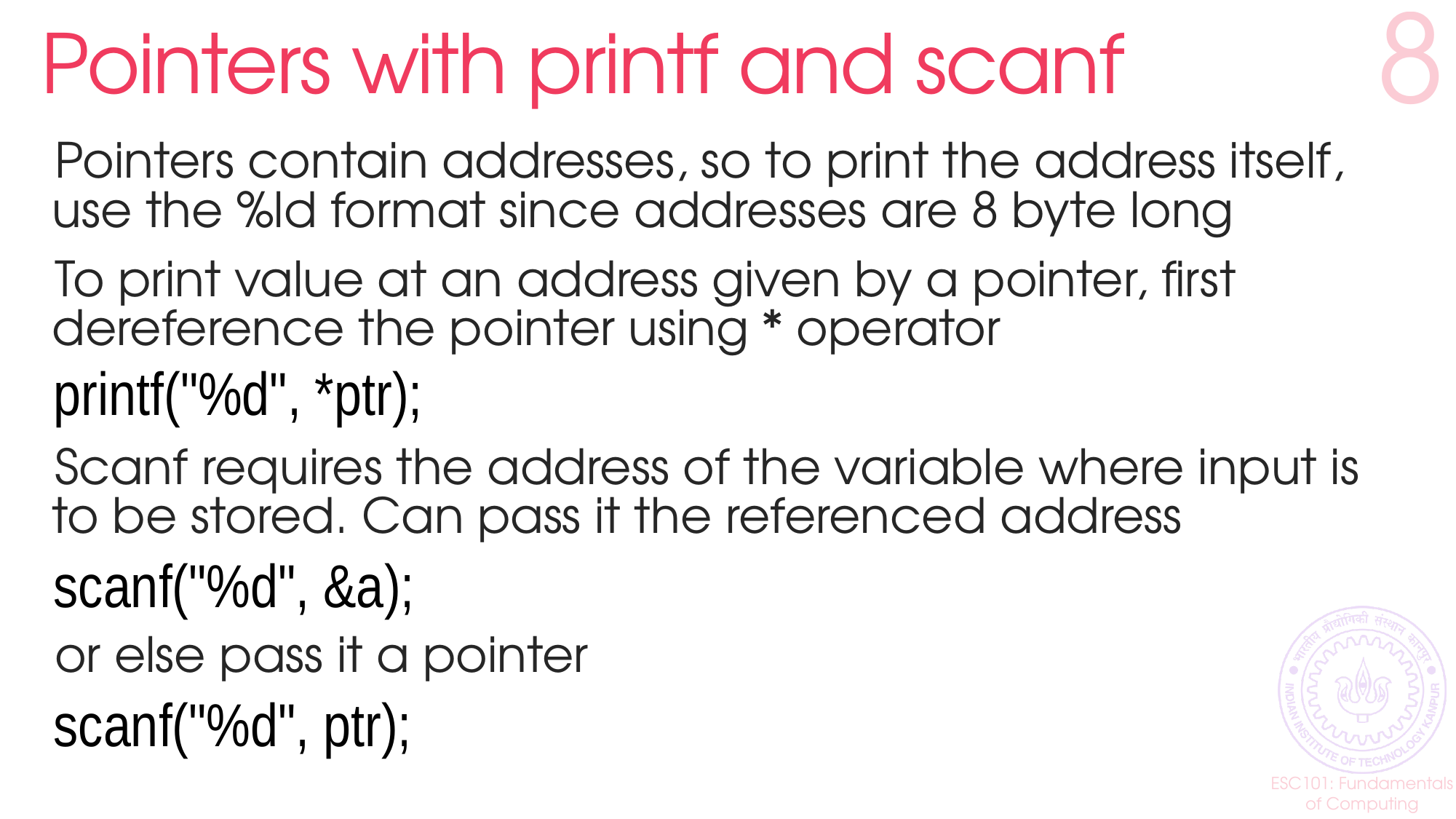

# Pointers with printf and scanf
8
Pointers contain addresses, so to print the address itself, use the %ld format since addresses are 8 byte long
To print value at an address given by a pointer, first dereference the pointer using * operator

Scanf requires the address of the variable where input is to be stored. Can pass it the referenced address

or else pass it a pointer
printf("%d", *ptr);
scanf("%d", &a);
scanf("%d", ptr);